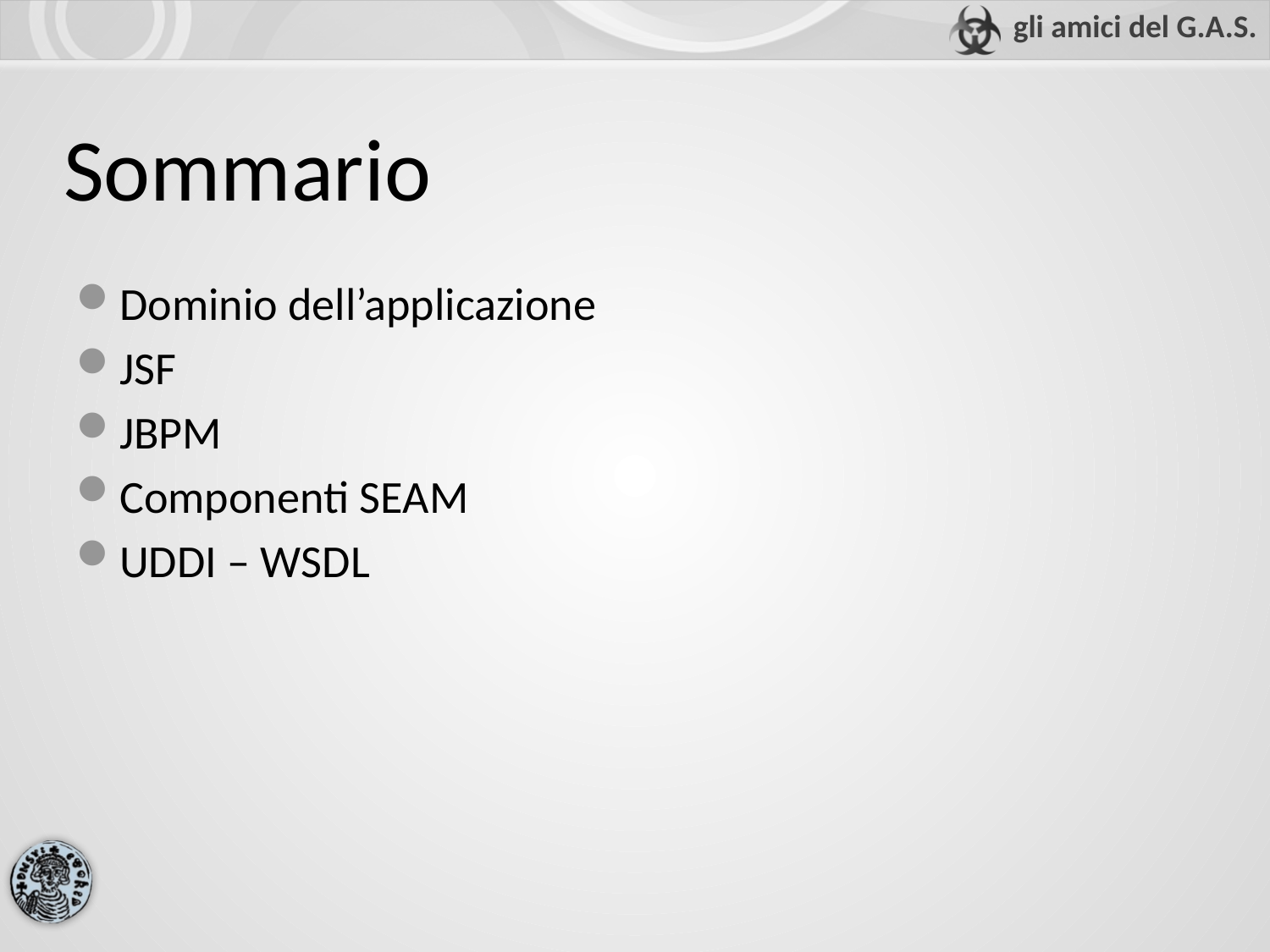

# Sommario
Dominio dell’applicazione
JSF
JBPM
Componenti SEAM
UDDI – WSDL